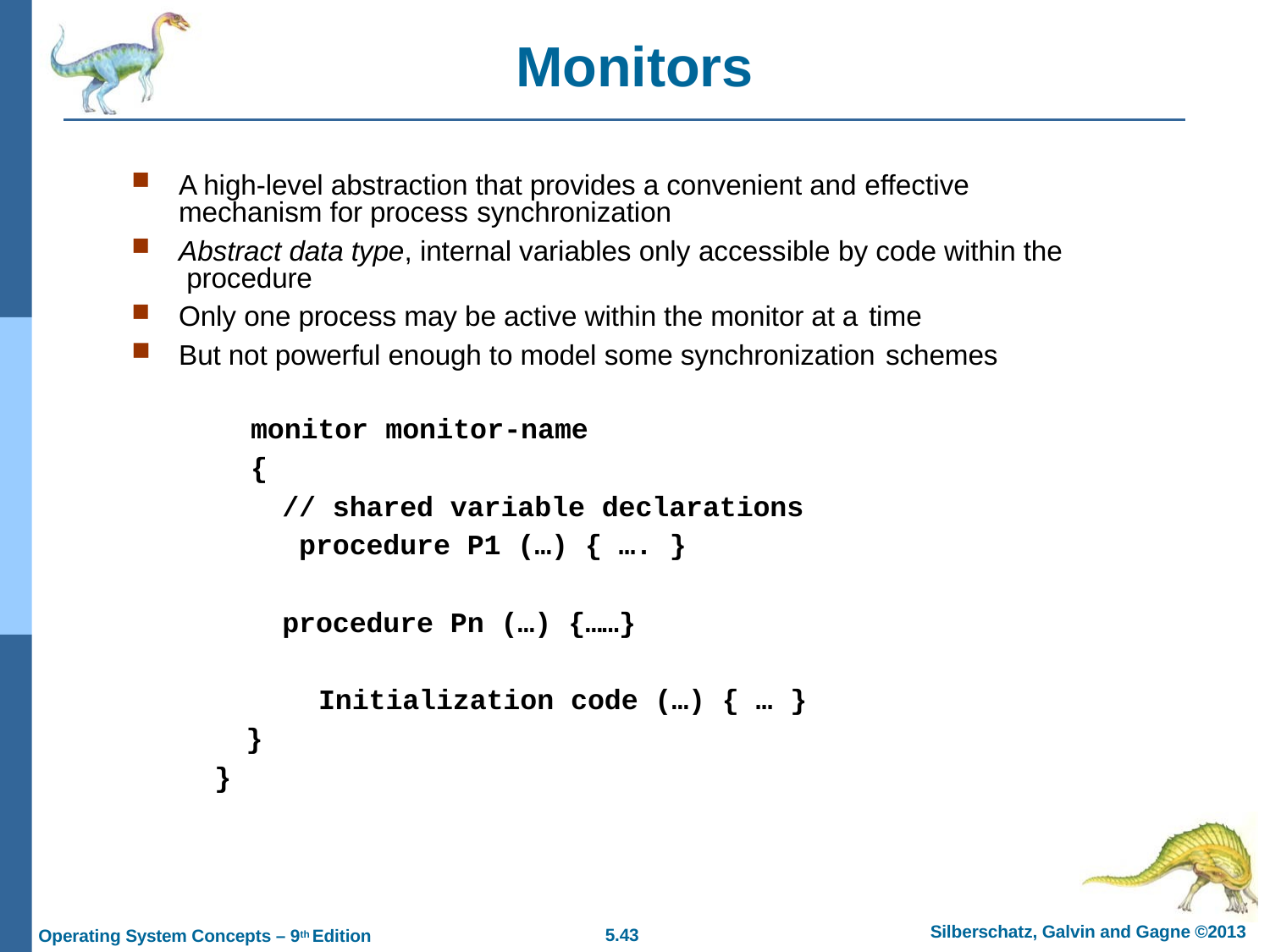

# Monitors
A high-level abstraction that provides a convenient and effective  mechanism for process synchronization
Abstract data type, internal variables only accessible by code within the  procedure
Only one process may be active within the monitor at a time
But not powerful enough to model some synchronization schemes

monitor monitor-name
{
// shared variable declarations  procedure P1 (…) { …. }
procedure Pn (…) {……}  Initialization code (…) { … }
}
}
Silberschatz, Galvin and Gagne ©2013
5.43
Operating System Concepts – 9th Edition